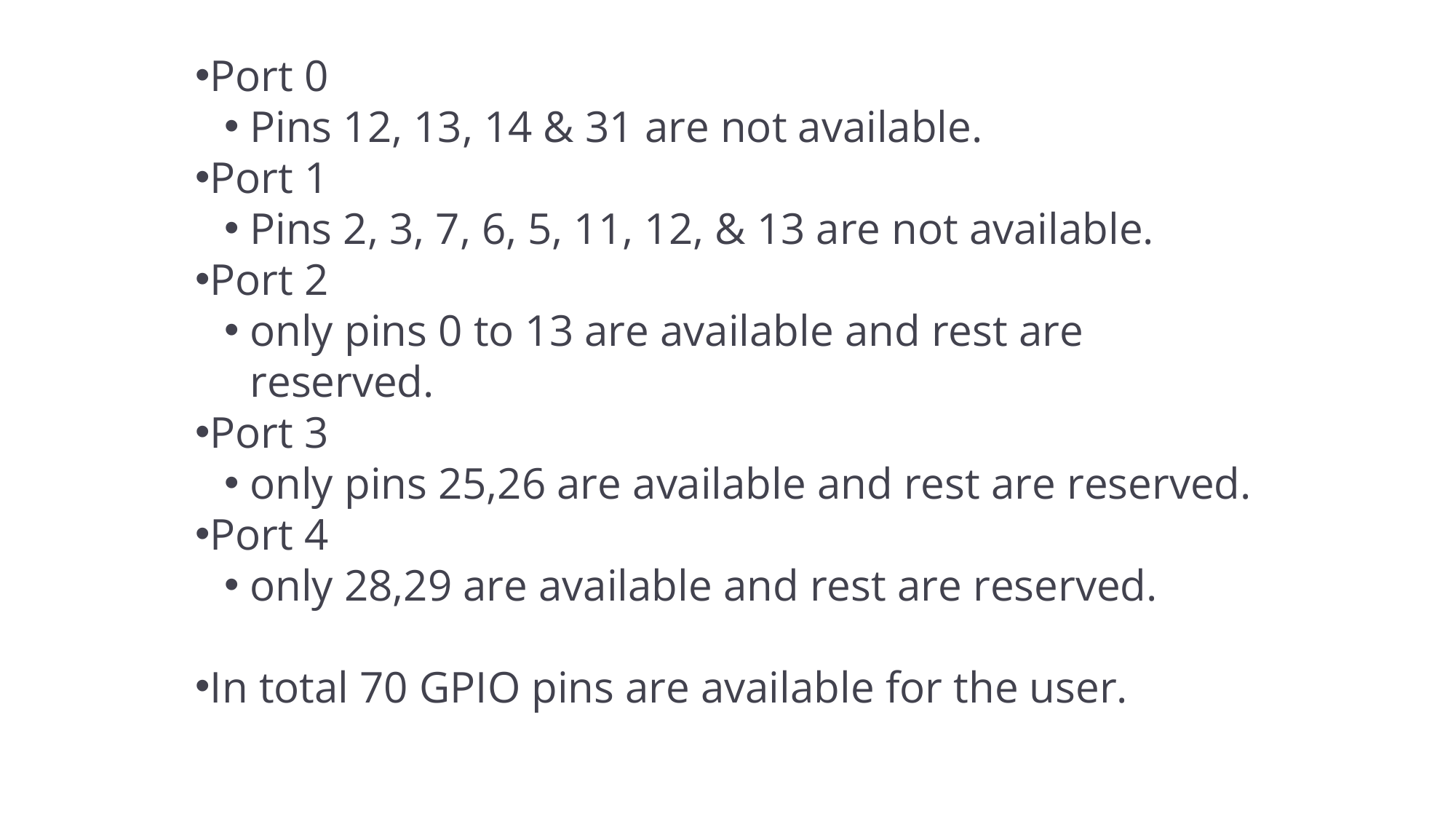

Port 0
Pins 12, 13, 14 & 31 are not available.
Port 1
Pins 2, 3, 7, 6, 5, 11, 12, & 13 are not available.
Port 2
only pins 0 to 13 are available and rest are reserved.
Port 3
only pins 25,26 are available and rest are reserved.
Port 4
only 28,29 are available and rest are reserved.

In total 70 GPIO pins are available for the user.